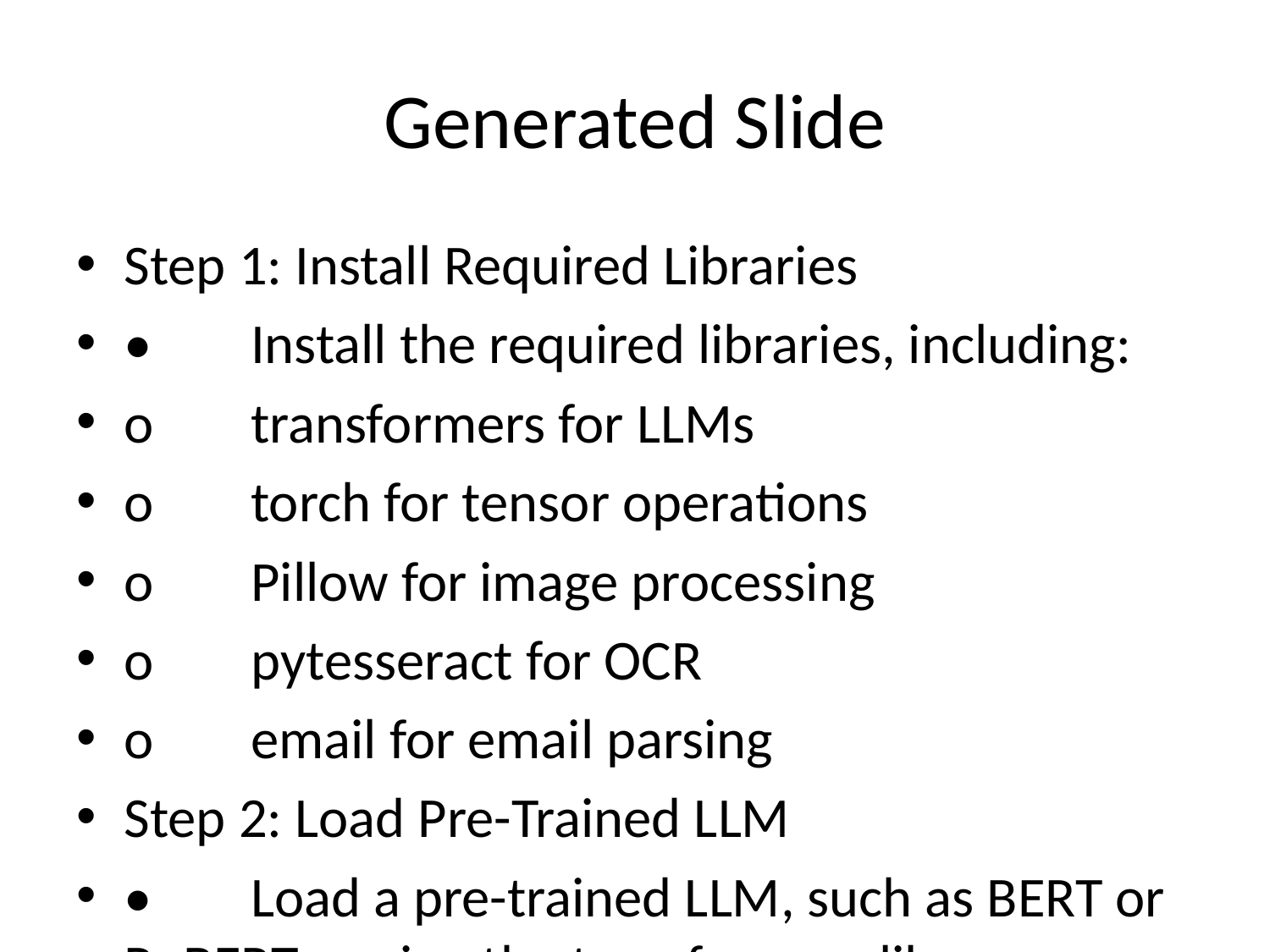

# Generated Slide
Step 1: Install Required Libraries
•	Install the required libraries, including:
o	transformers for LLMs
o	torch for tensor operations
o	Pillow for image processing
o	pytesseract for OCR
o	email for email parsing
Step 2: Load Pre-Trained LLM
•	Load a pre-trained LLM, such as BERT or RoBERTa, using the transformers library.
•	Fine-tune the LLM for email classification using a labeled dataset of emails.
Step 3: Parse Emails from Local Folder
•	Use the email library to parse emails from a local folder.
•	Extract email metadata, such as subject, sender, and receiver.
Step 4: Extract Text from Email Attachments
•	Use Pillow to open image attachments and extract text using pytesseract.
•	Use pdfplumber to extract text from PDF attachments.
Step 5: Preprocess Email Text
•	Preprocess email text using techniques like tokenization, stopword removal, and lemmatization.
•	Convert preprocessed text into tensor format using torch.
Step 6: Classify Emails using LLM
•	Use the fine-tuned LLM to classify emails into predefined categories.
•	Extract context from classified emails using the LLM.
Step 7: Prioritize Emails
•	Use the extracted context to prioritize emails based on their urgency and importance.